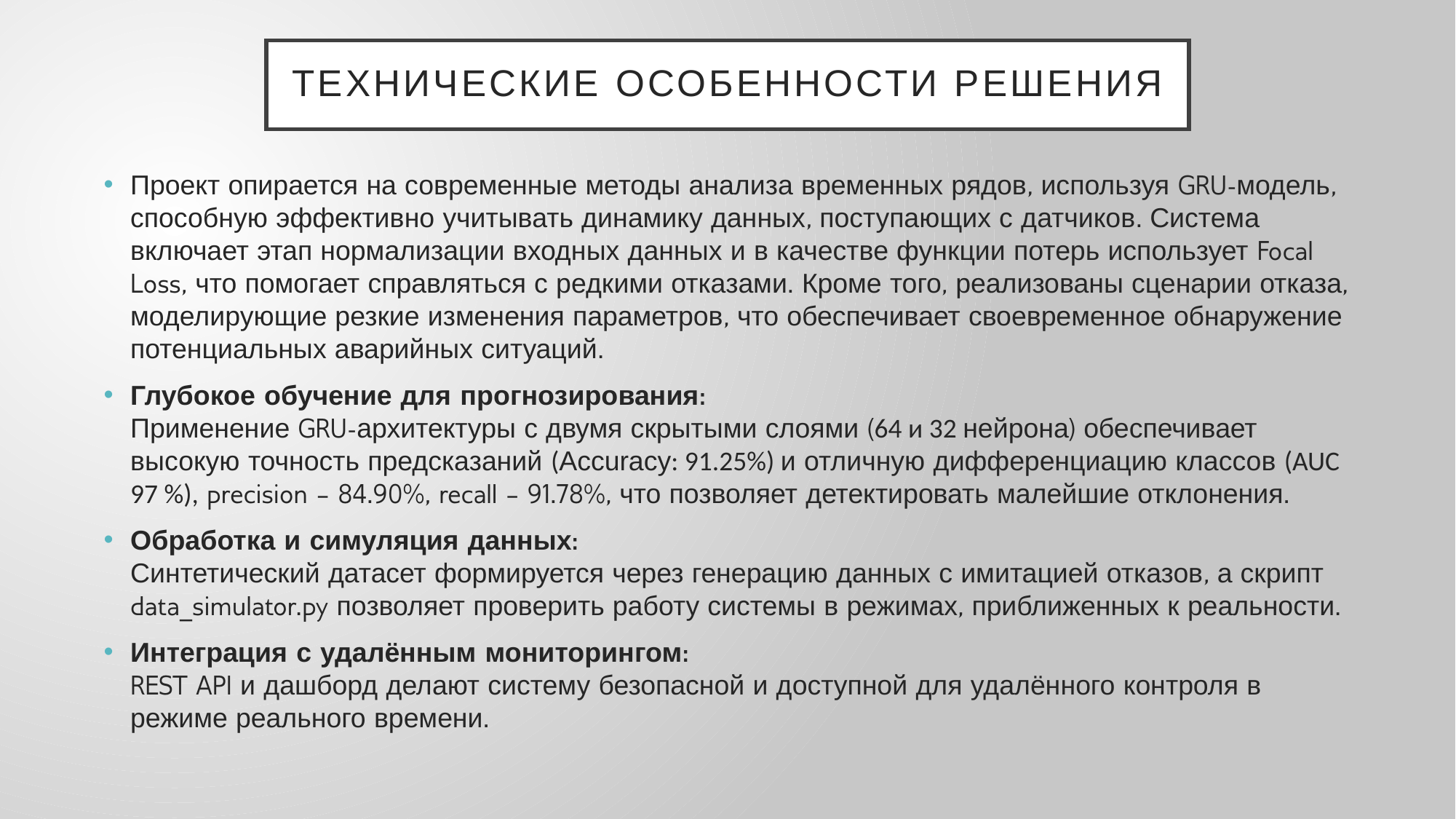

# Технические особенности решения
Проект опирается на современные методы анализа временных рядов, используя GRU-модель, способную эффективно учитывать динамику данных, поступающих с датчиков. Система включает этап нормализации входных данных и в качестве функции потерь использует Focal Loss, что помогает справляться с редкими отказами. Кроме того, реализованы сценарии отказа, моделирующие резкие изменения параметров, что обеспечивает своевременное обнаружение потенциальных аварийных ситуаций.
Глубокое обучение для прогнозирования:
Применение GRU-архитектуры с двумя скрытыми слоями (64 и 32 нейрона) обеспечивает высокую точность предсказаний (Accuracy: 91.25%) и отличную дифференциацию классов (AUC 97 %), precision – 84.90%, recall – 91.78%, что позволяет детектировать малейшие отклонения.
Обработка и симуляция данных:
Синтетический датасет формируется через генерацию данных с имитацией отказов, а скрипт data_simulator.py позволяет проверить работу системы в режимах, приближенных к реальности.
Интеграция с удалённым мониторингом:
REST API и дашборд делают систему безопасной и доступной для удалённого контроля в режиме реального времени.